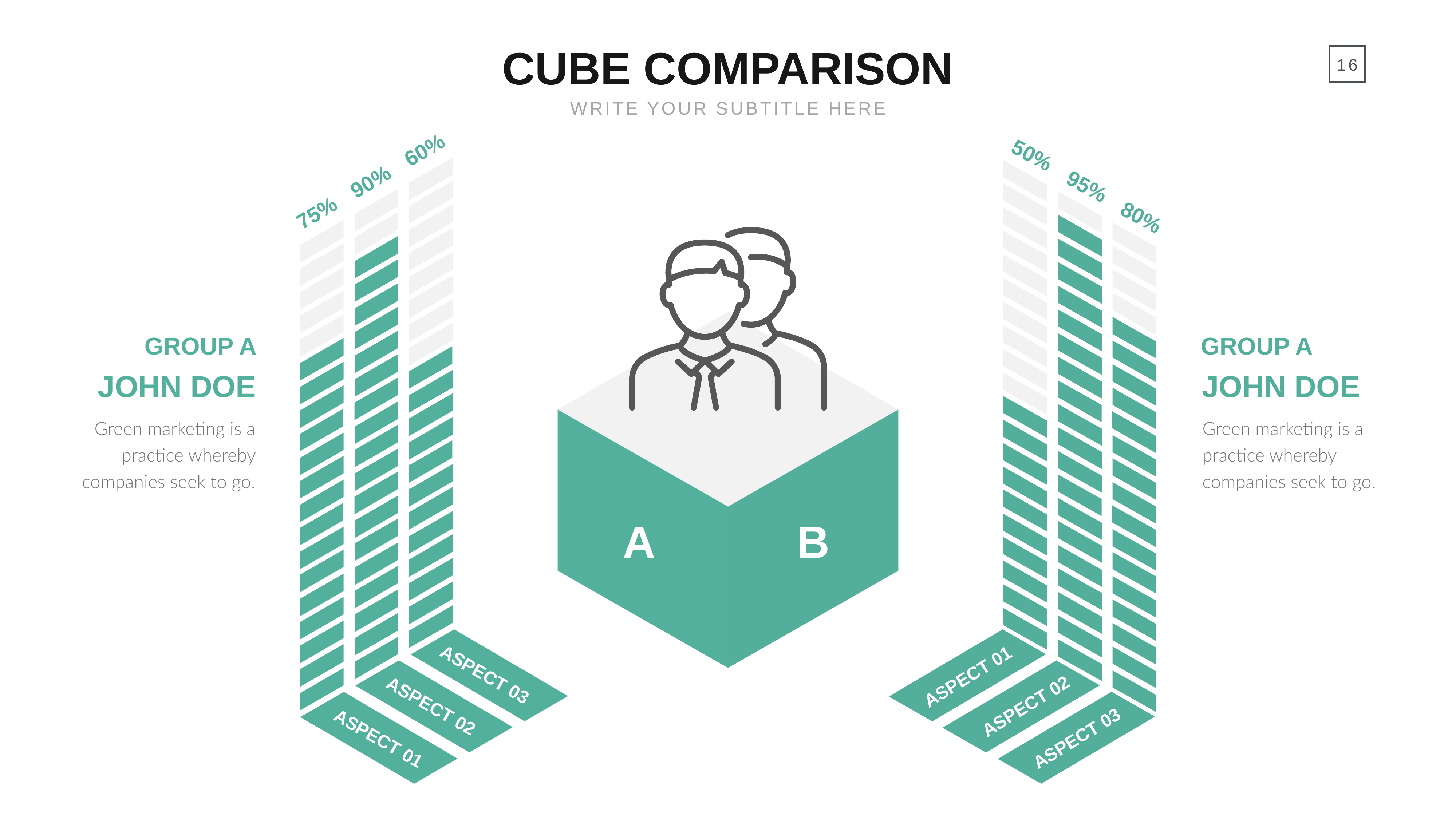

CUBE COMPARISON
WRITE YOUR SUBTITLE HERE
60%
50%

90%
95%

75%
80%

GROUP A
GROUP A

JOHN DOE
JOHN DOE

Green marketing is a practice whereby companies seek to go.
Green marketing is a practice whereby companies seek to go.

A
B

ASPECT 03
ASPECT 01

ASPECT 02
ASPECT 02

ASPECT 03
ASPECT 01